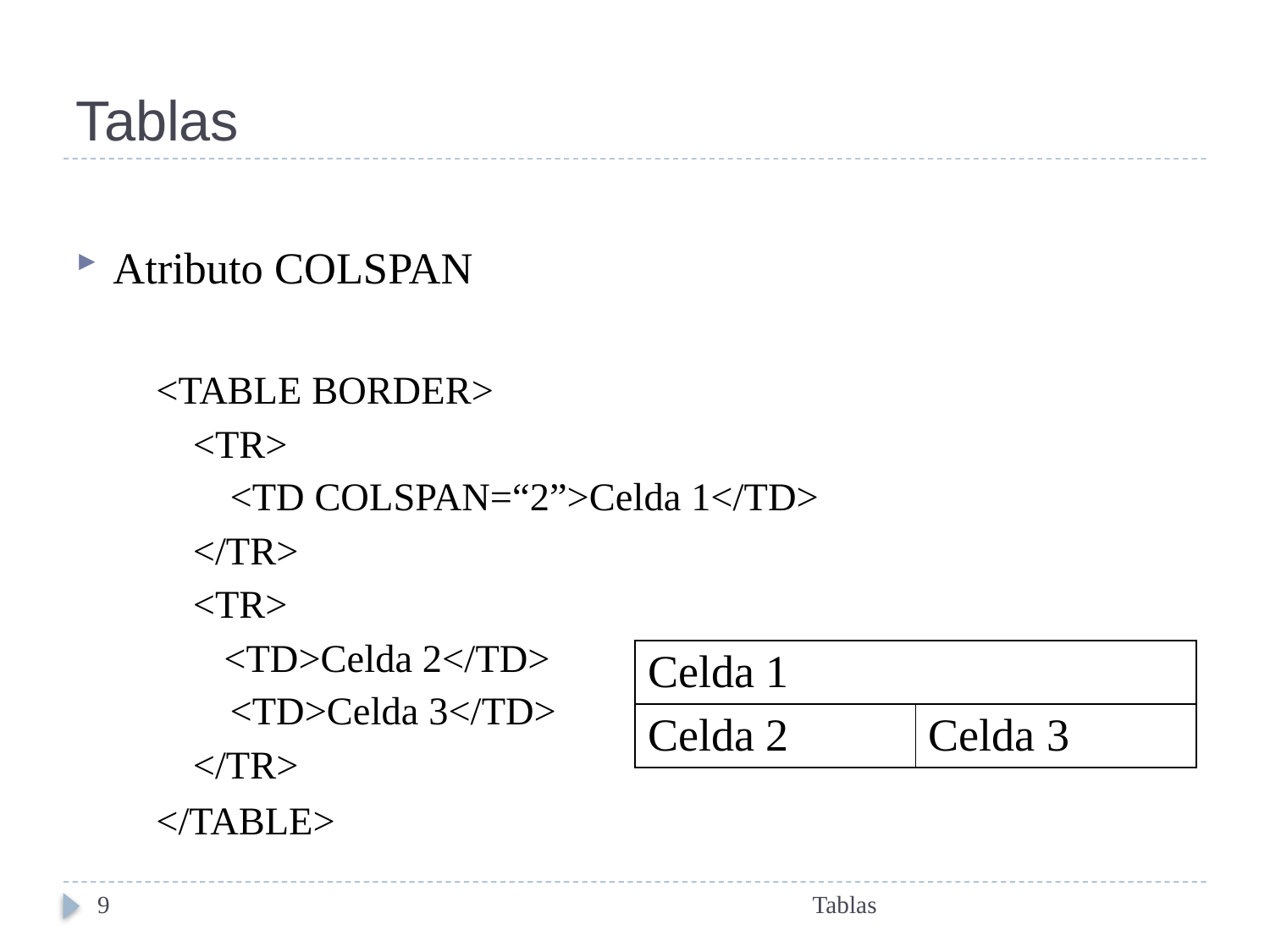

# Tablas

Atributo COLSPAN

<TABLE BORDER>
<TR>
<TD COLSPAN=“2”>Celda 1</TD>
</TR>
<TR>
	<TD>Celda 2</TD>
<TD>Celda 3</TD>
</TR>
</TABLE>
| Celda 1 |  |
| --- | --- |
| Celda 2 | Celda 3 |
9
Tablas